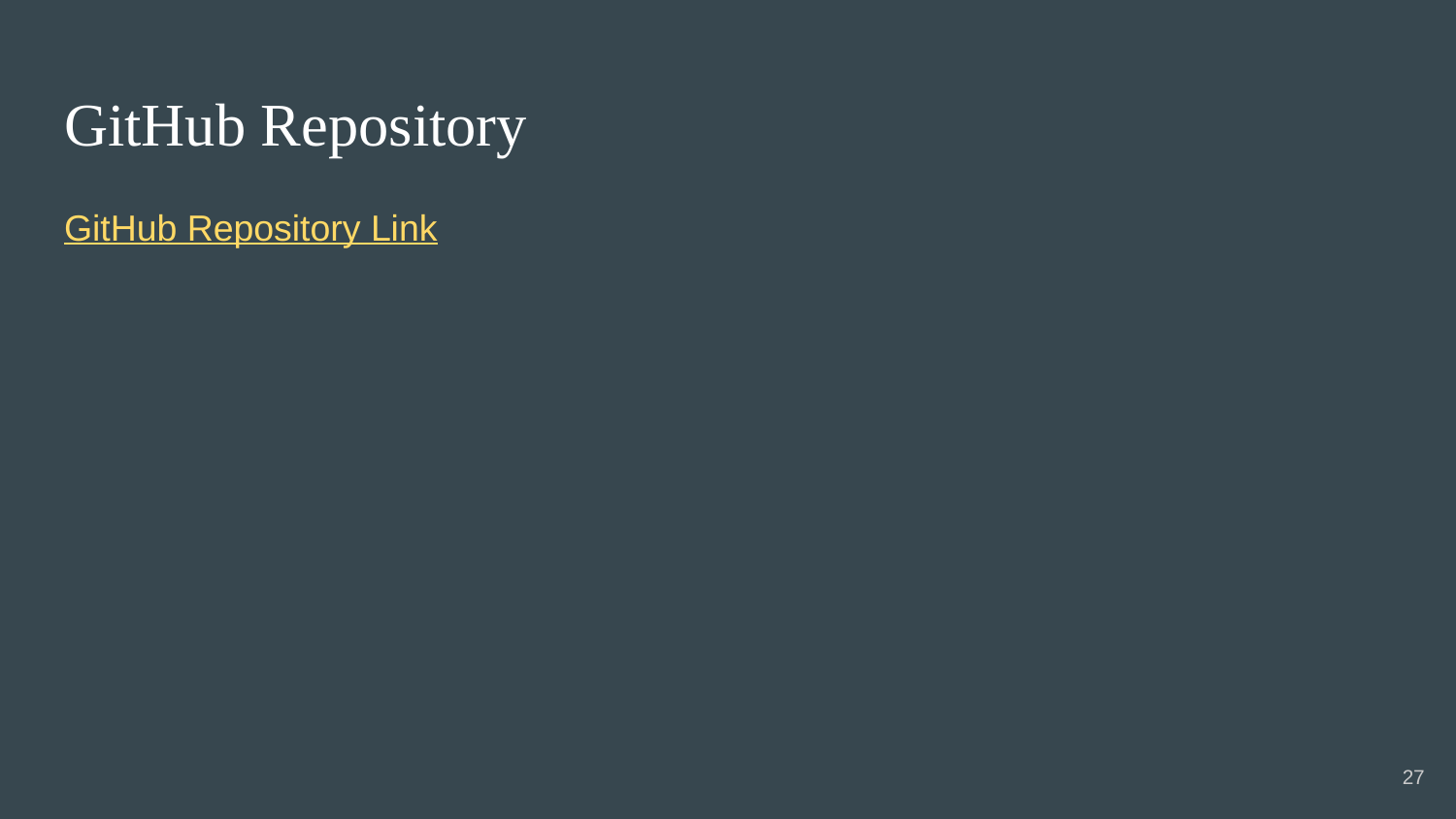

# GitHub Repository
GitHub Repository Link
27